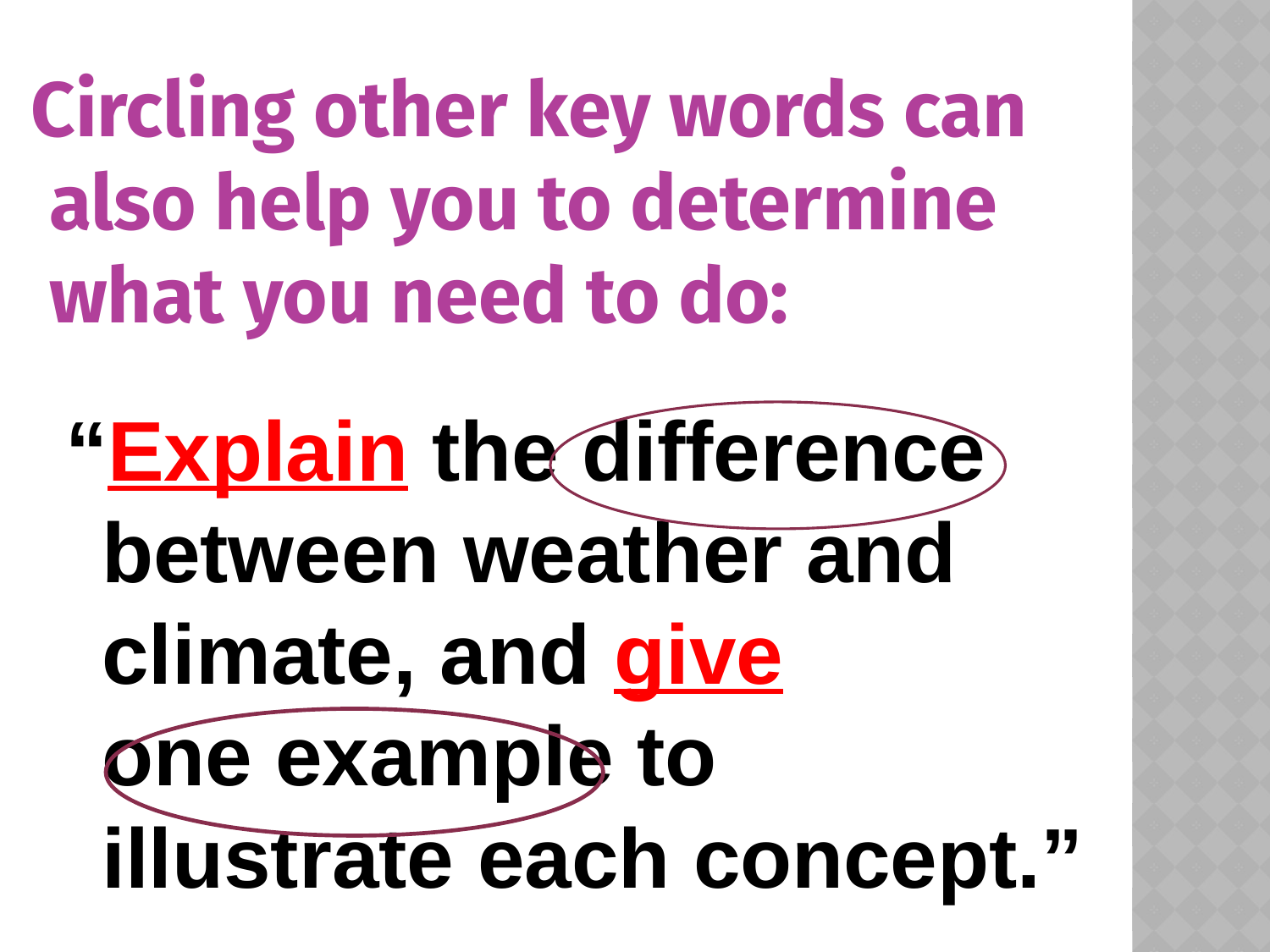

Circling other key words can
  also help you to determine
  what you need to do:

“Explain the difference between weather and climate, and give        one example to illustrate each concept.”